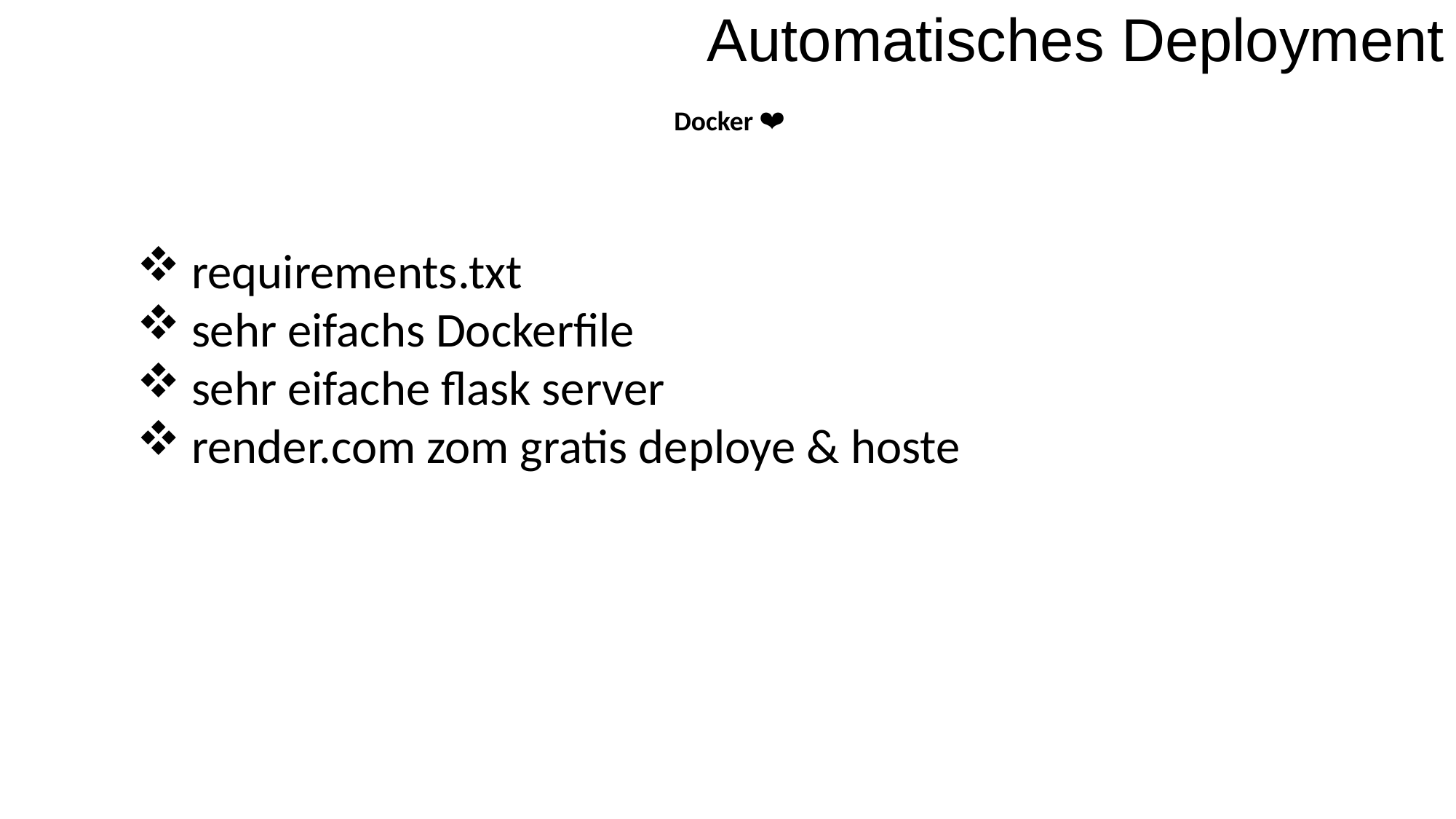

Automatisches Deployment
Docker ❤️
requirements.txt
sehr eifachs Dockerfile
sehr eifache flask server
render.com zom gratis deploye & hoste